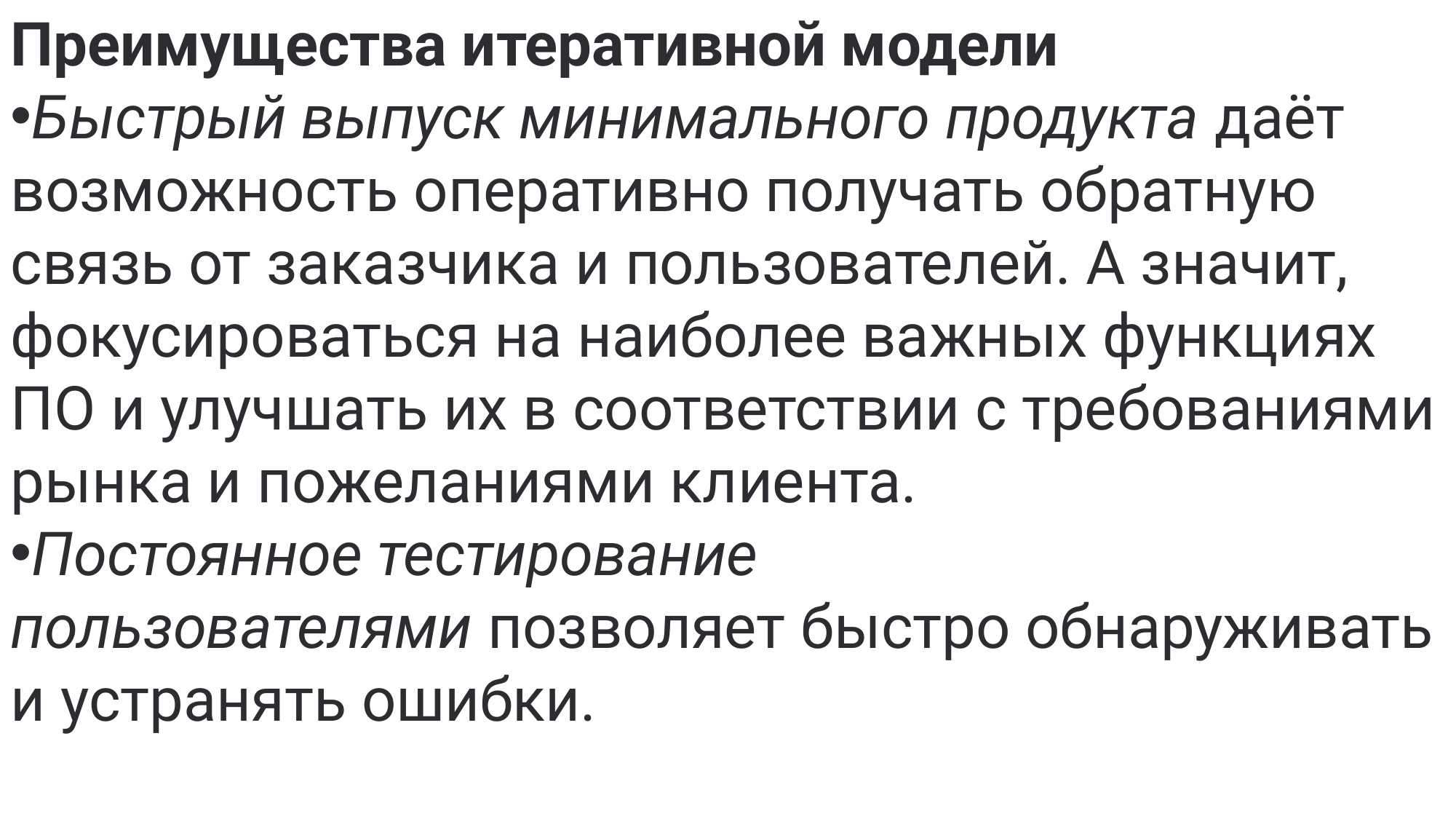

Преимущества итеративной модели
Быстрый выпуск минимального продукта даёт возможность оперативно получать обратную связь от заказчика и пользователей. А значит, фокусироваться на наиболее важных функциях ПО и улучшать их в соответствии с требованиями рынка и пожеланиями клиента.
Постоянное тестирование пользователями позволяет быстро обнаруживать и устранять ошибки.